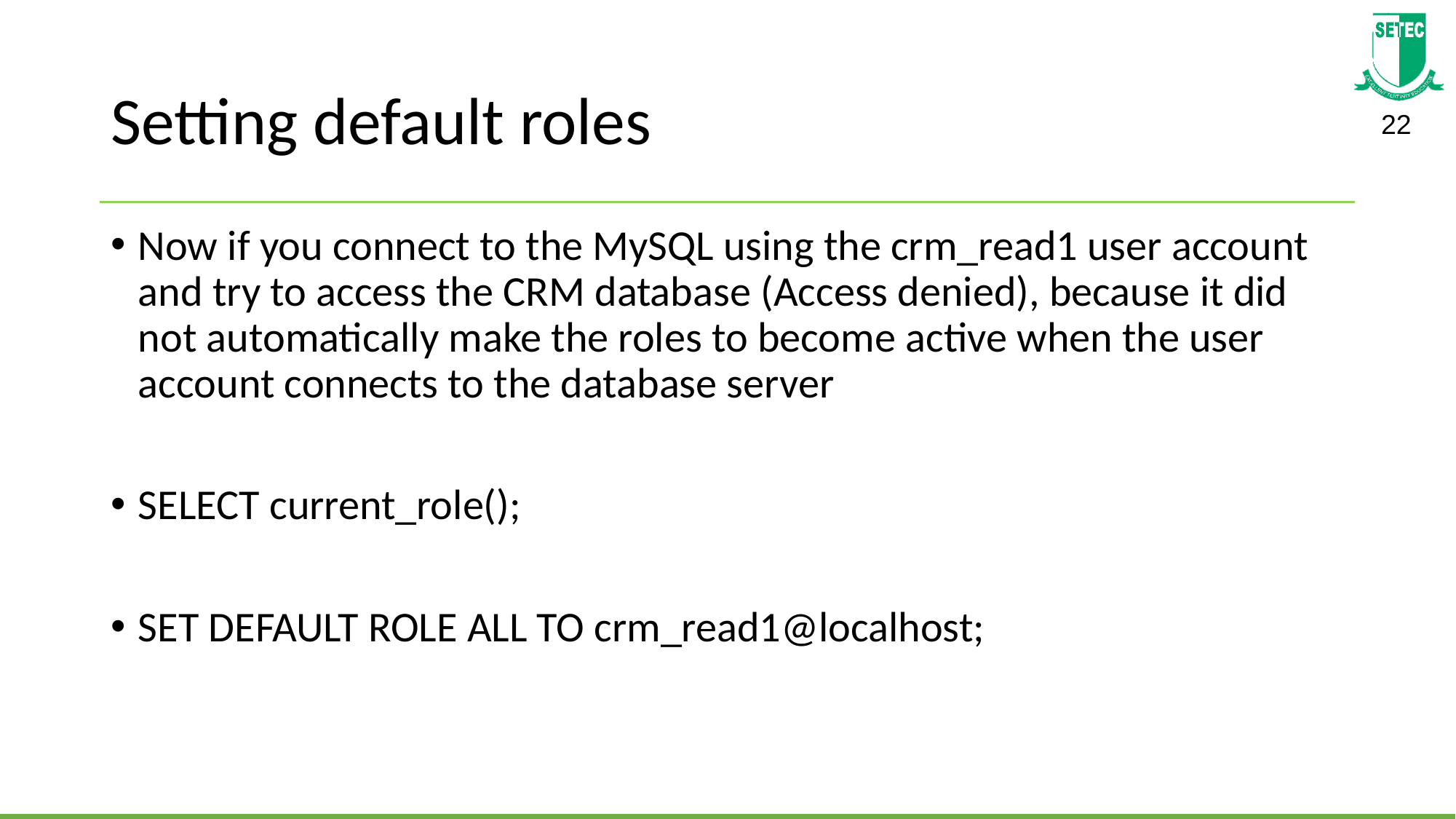

# Setting default roles
Now if you connect to the MySQL using the crm_read1 user account and try to access the CRM database (Access denied), because it did not automatically make the roles to become active when the user account connects to the database server

SELECT current_role();

SET DEFAULT ROLE ALL TO crm_read1@localhost;